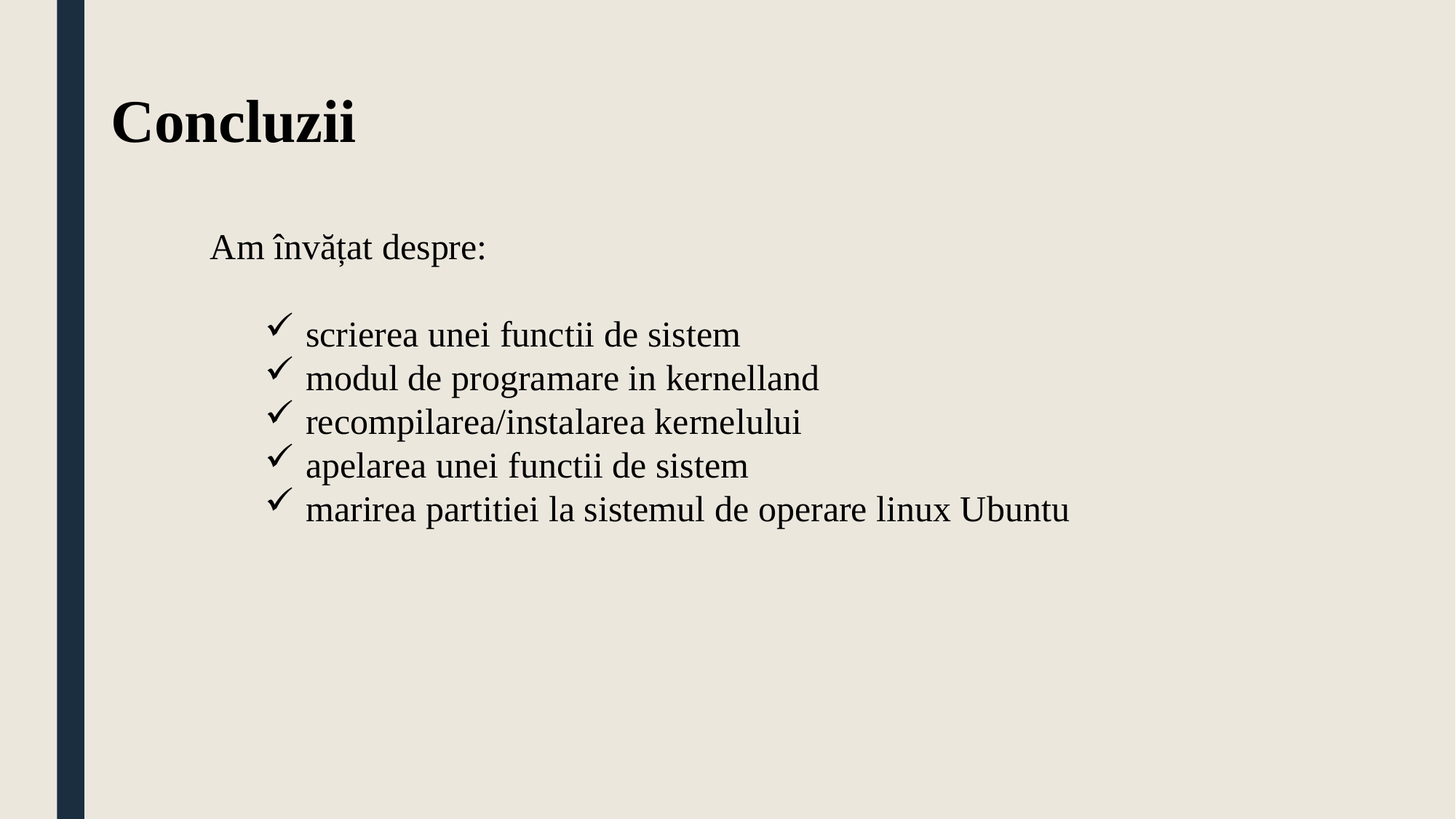

Concluzii

Am învățat despre:

scrierea unei functii de sistem
modul de programare in kernelland
recompilarea/instalarea kernelului
apelarea unei functii de sistem
marirea partitiei la sistemul de operare linux Ubuntu